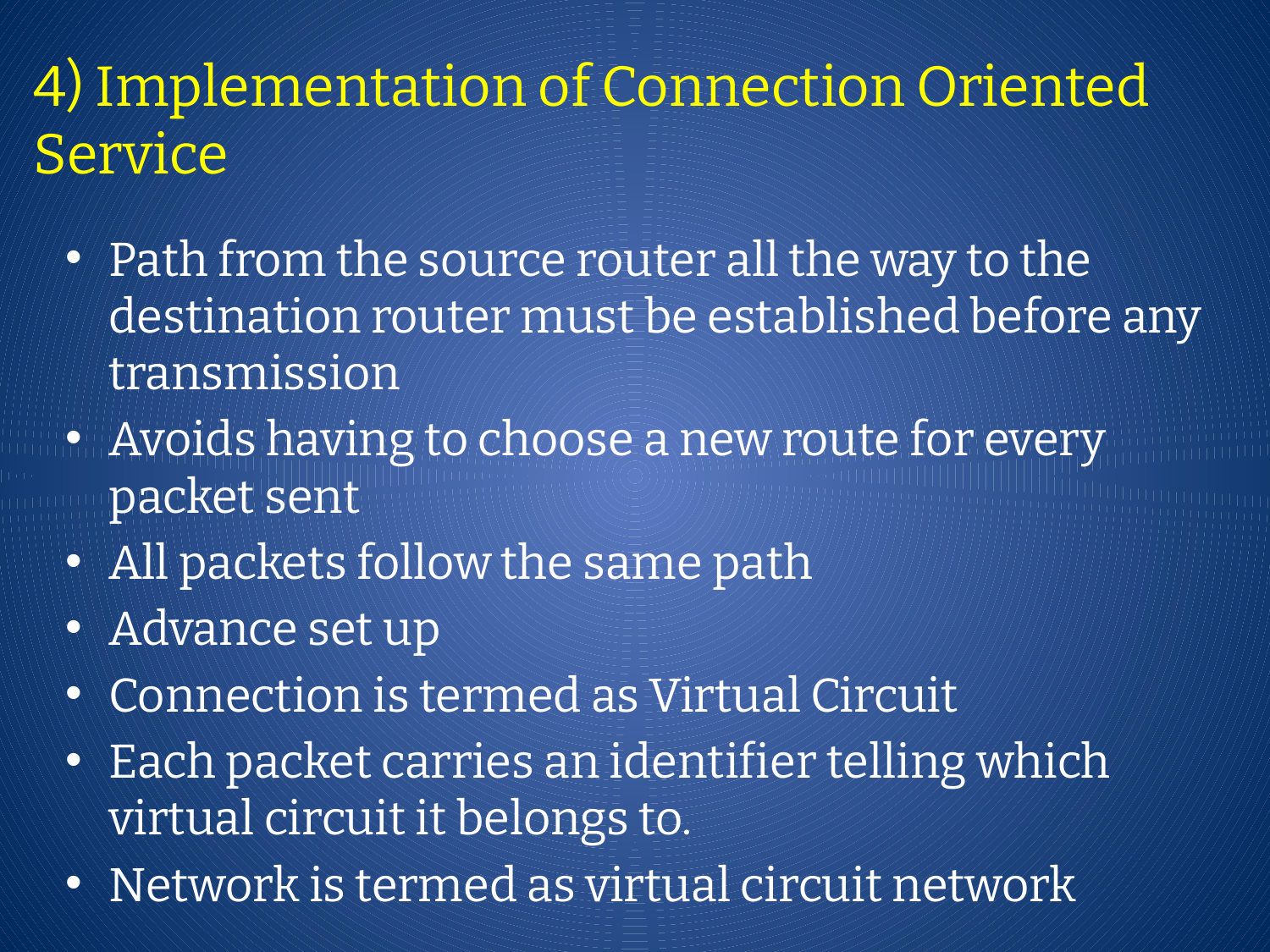

# 4) Implementation of Connection Oriented  Service
Path from the source router all the way to the destination router must be established before any transmission
Avoids having to choose a new route for every packet sent
All packets follow the same path
Advance set up
Connection is termed as Virtual Circuit
Each packet carries an identifier telling which virtual circuit it belongs to.
Network is termed as virtual circuit network